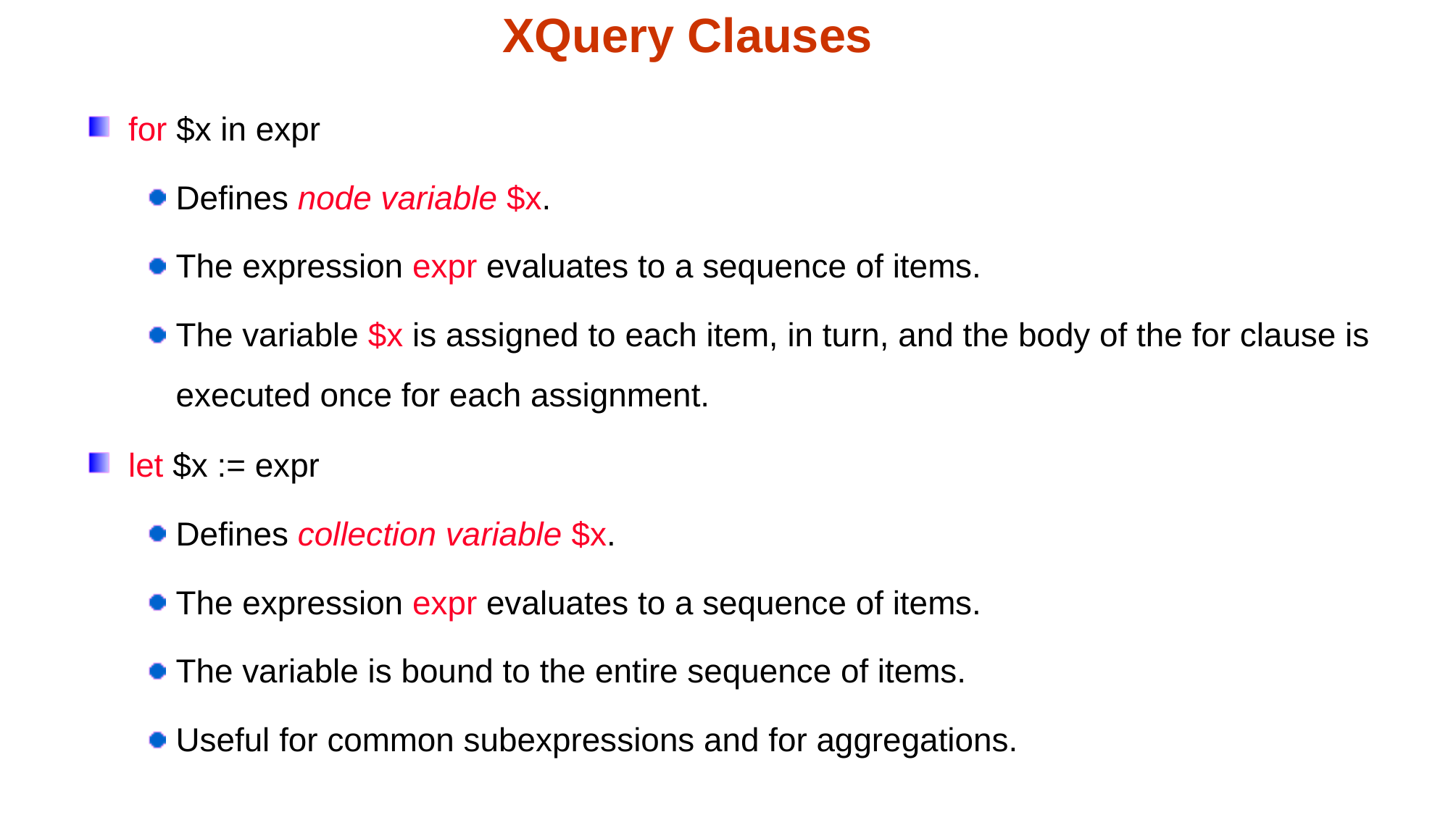

XQuery Clauses
for $x in expr
Defines node variable $x.
The expression expr evaluates to a sequence of items.
The variable $x is assigned to each item, in turn, and the body of the for clause is executed once for each assignment.
let $x := expr
Defines collection variable $x.
The expression expr evaluates to a sequence of items.
The variable is bound to the entire sequence of items.
Useful for common subexpressions and for aggregations.